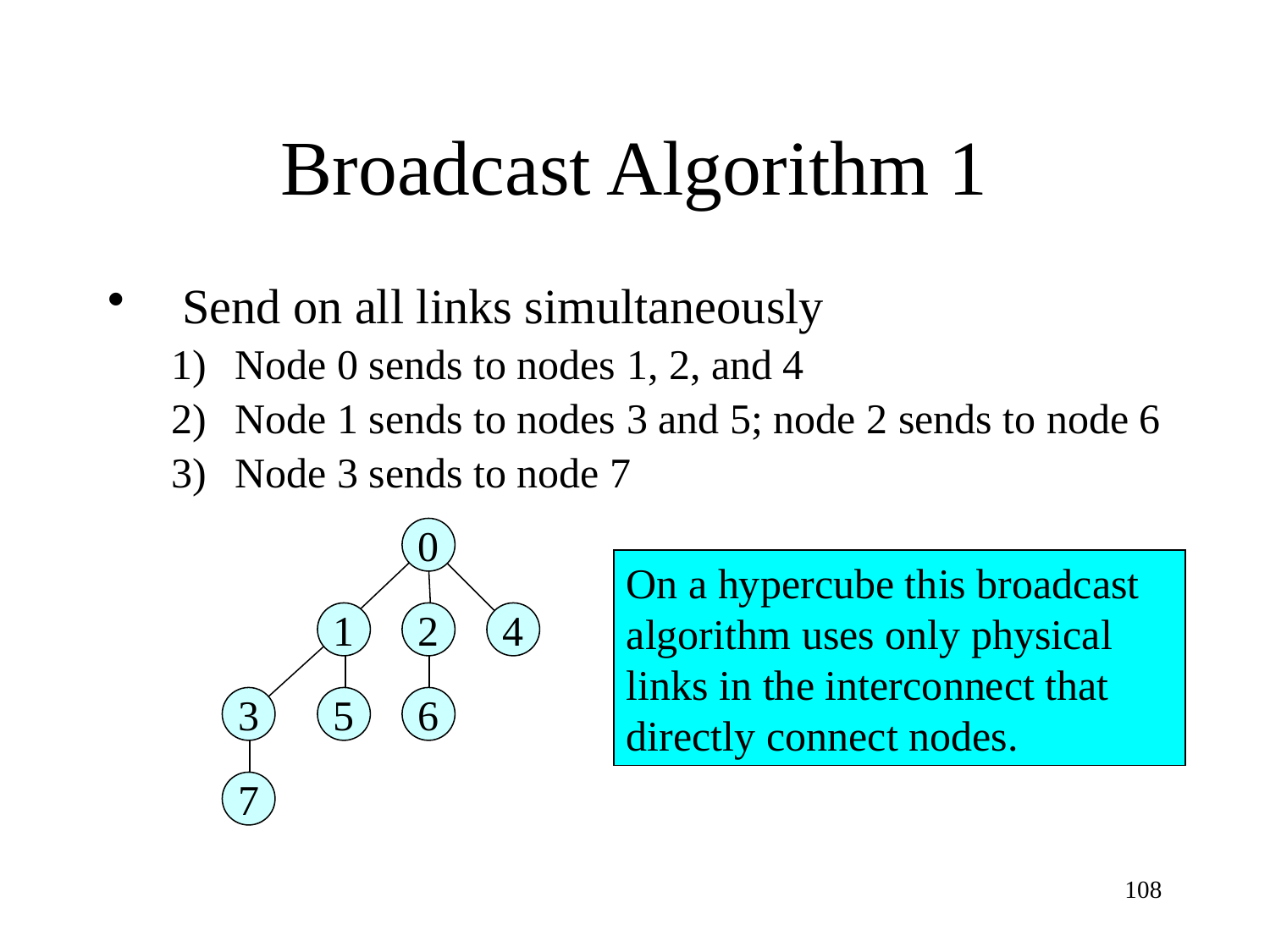

# Broadcast Algorithm 1
Send on all links simultaneously
Node 0 sends to nodes 1, 2, and 4
Node 1 sends to nodes 3 and 5; node 2 sends to node 6
Node 3 sends to node 7
0

On a hypercube this broadcast algorithm uses only physical links in the interconnect that directly connect nodes.
1
2
4

3
5
6

7
108